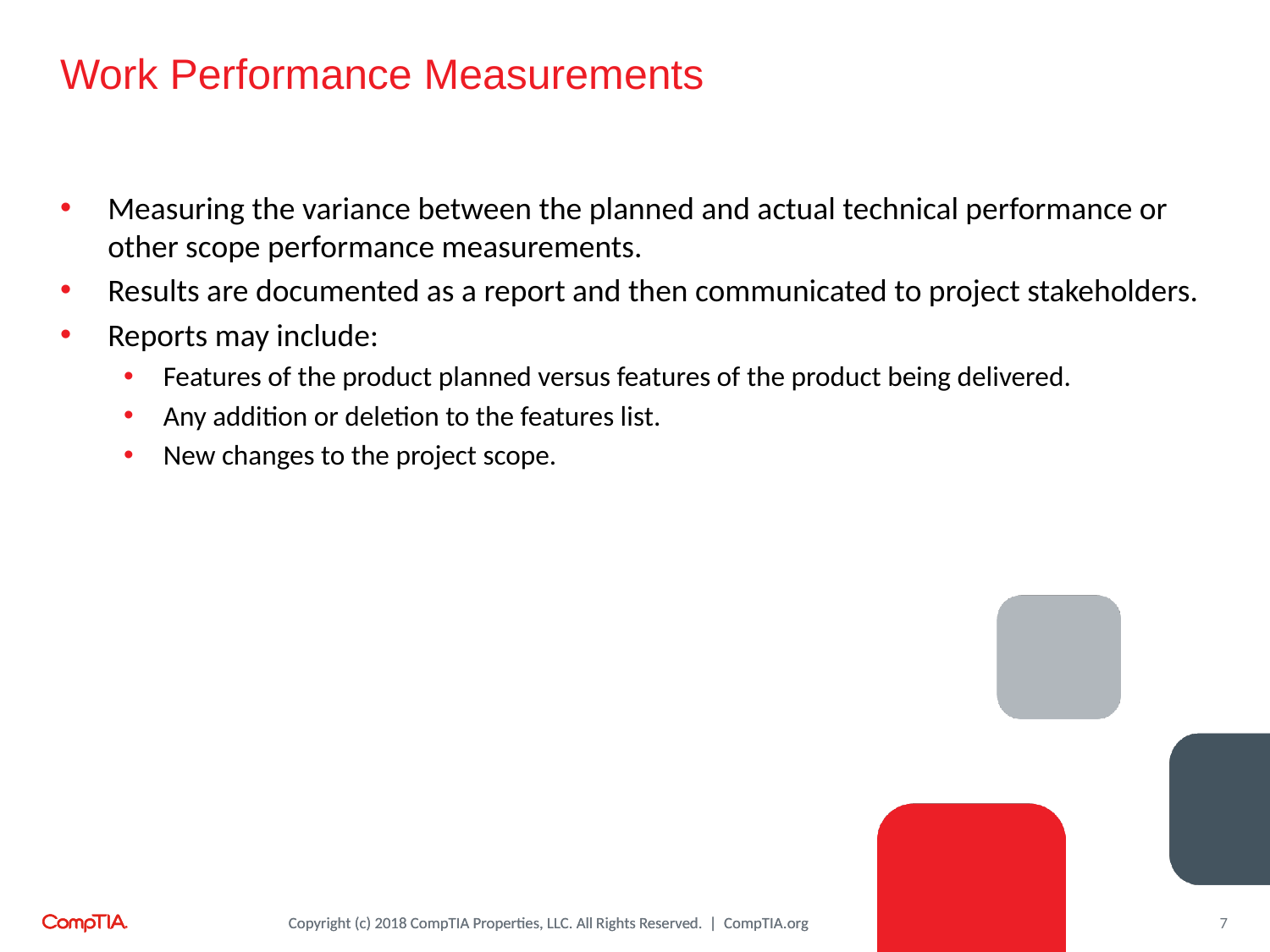

# Work Performance Measurements
Measuring the variance between the planned and actual technical performance or other scope performance measurements.
Results are documented as a report and then communicated to project stakeholders.
Reports may include:
Features of the product planned versus features of the product being delivered.
Any addition or deletion to the features list.
New changes to the project scope.
7